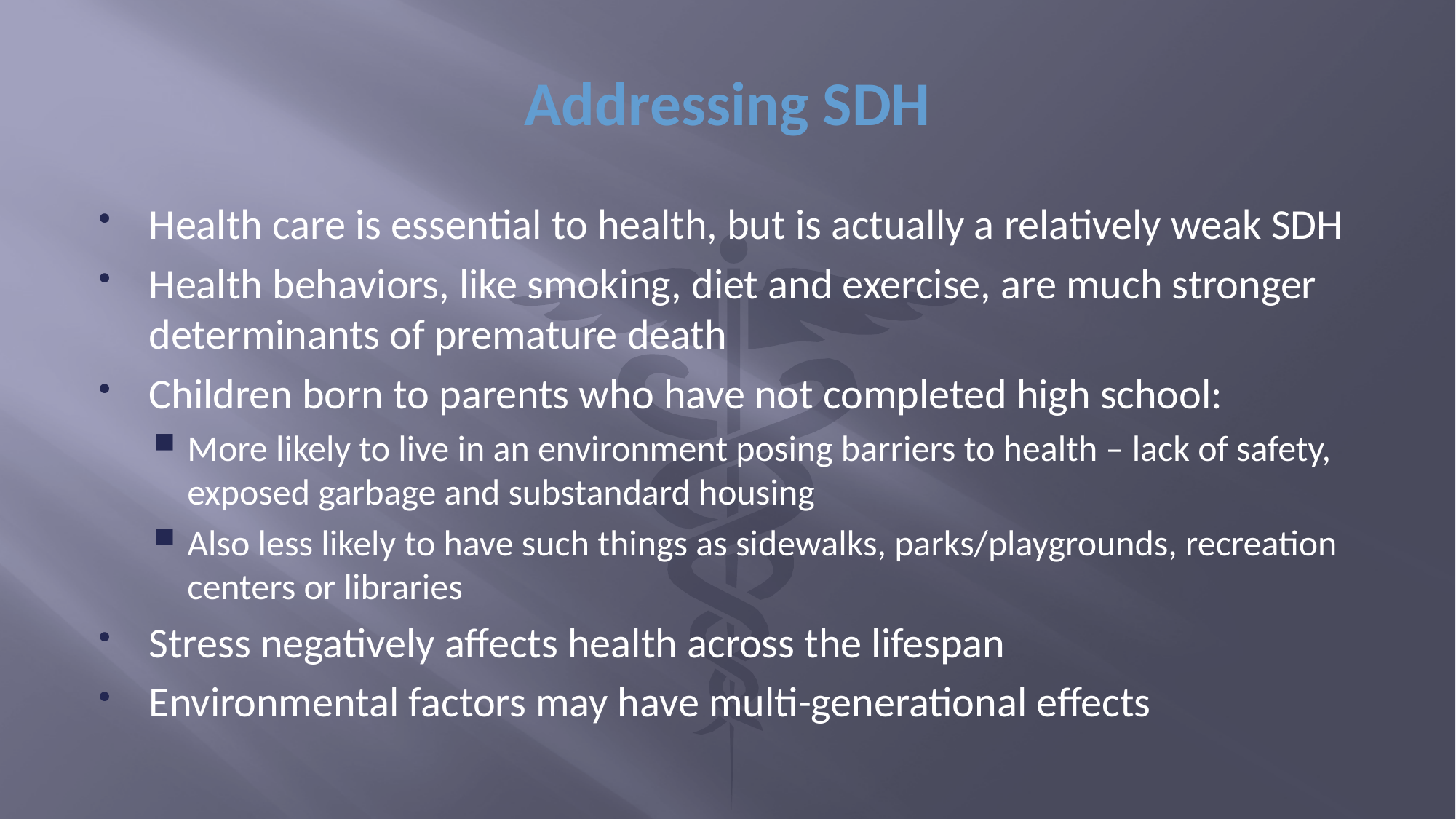

# Addressing SDH
Health care is essential to health, but is actually a relatively weak SDH
Health behaviors, like smoking, diet and exercise, are much stronger determinants of premature death
Children born to parents who have not completed high school:
More likely to live in an environment posing barriers to health – lack of safety, exposed garbage and substandard housing
Also less likely to have such things as sidewalks, parks/playgrounds, recreation centers or libraries
Stress negatively affects health across the lifespan
Environmental factors may have multi-generational effects